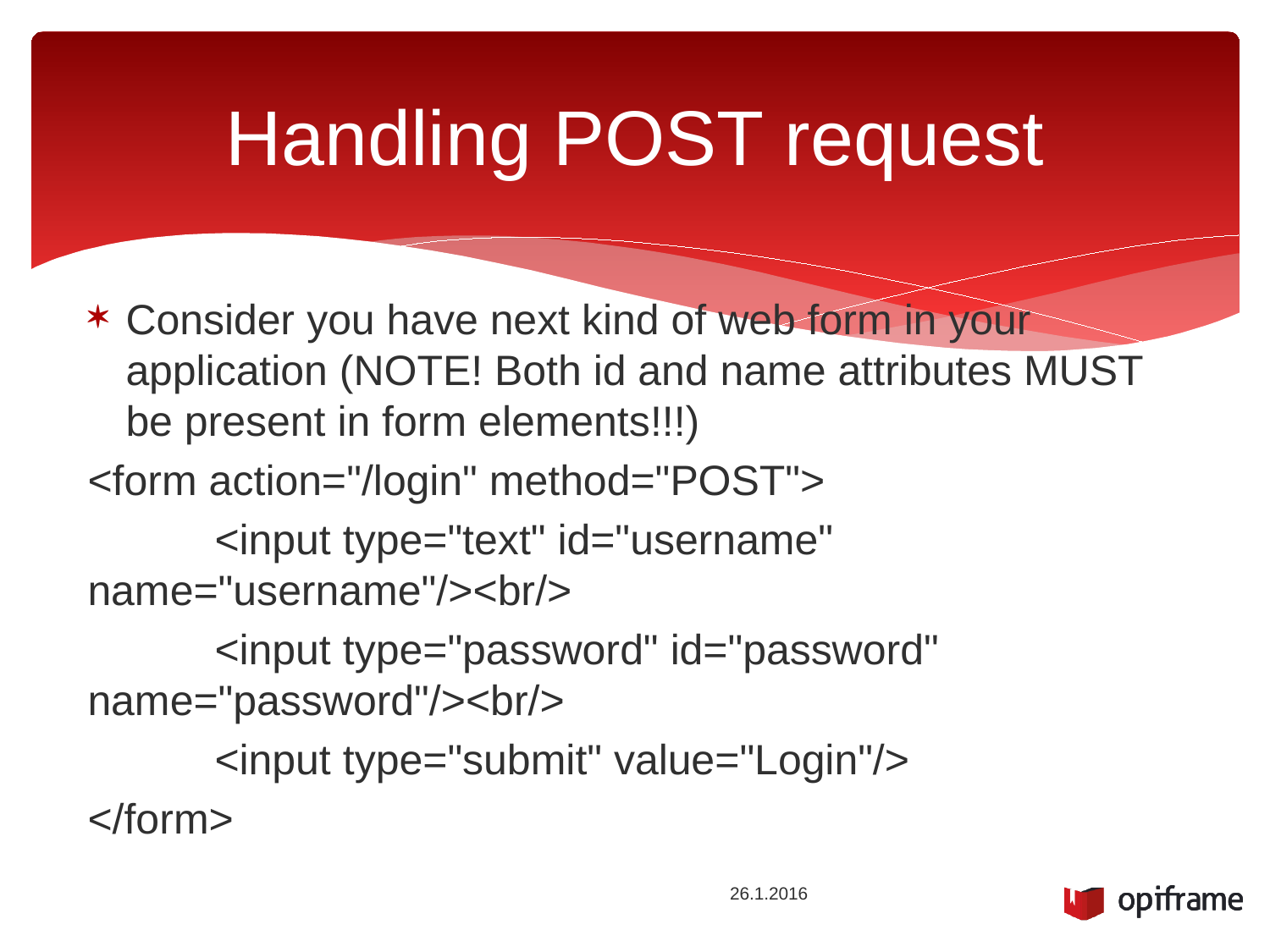

# Handling POST request
Consider you have next kind of web form in your application (NOTE! Both id and name attributes MUST be present in form elements!!!)
<form action="/login" method="POST">
	<input type="text" id="username" name="username"/><br/>
	<input type="password" id="password" name="password"/><br/>
	<input type="submit" value="Login"/>
</form>

26.1.2016